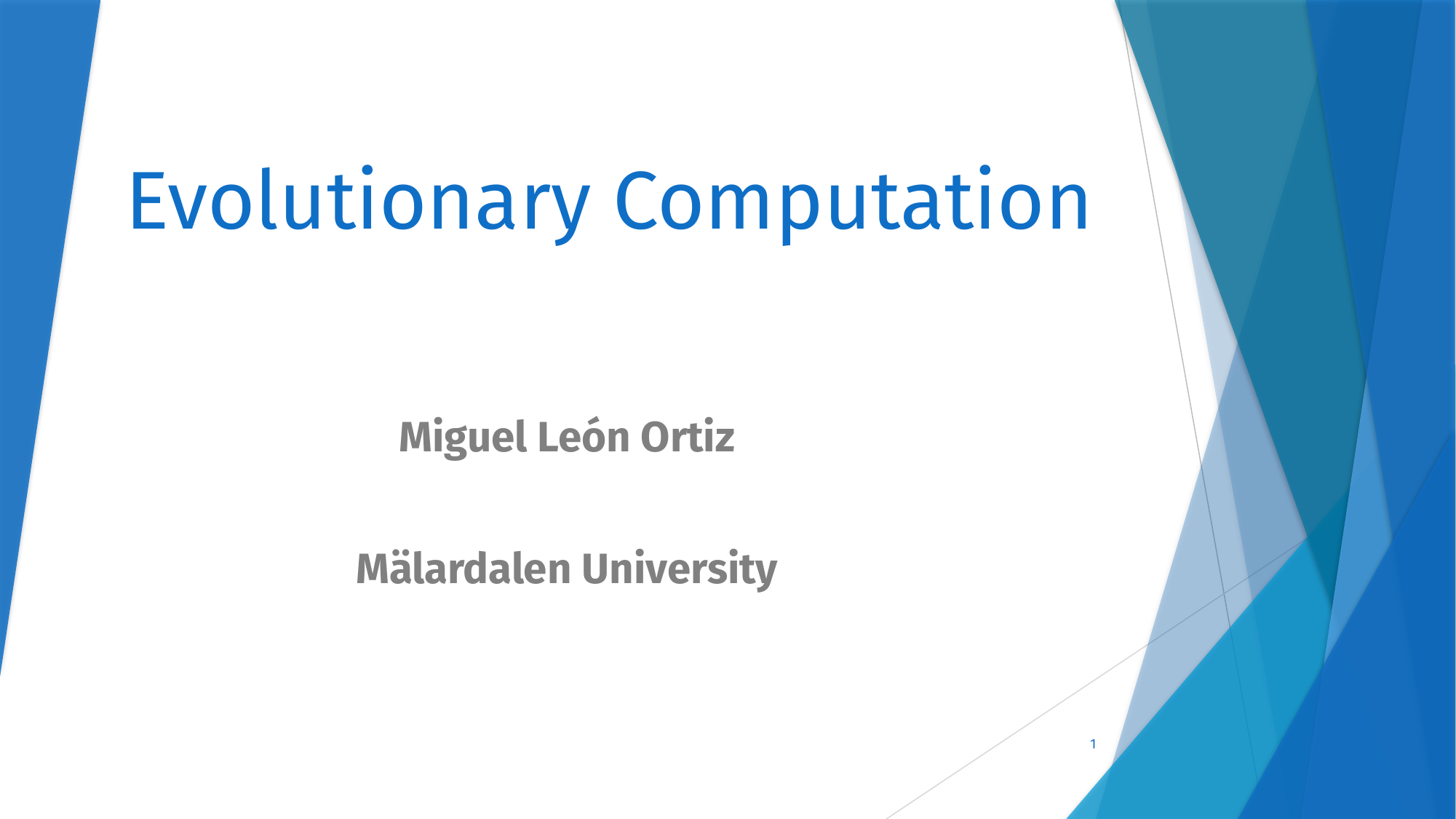

# Evolutionary Computation
Miguel León Ortiz

Mälardalen University
1